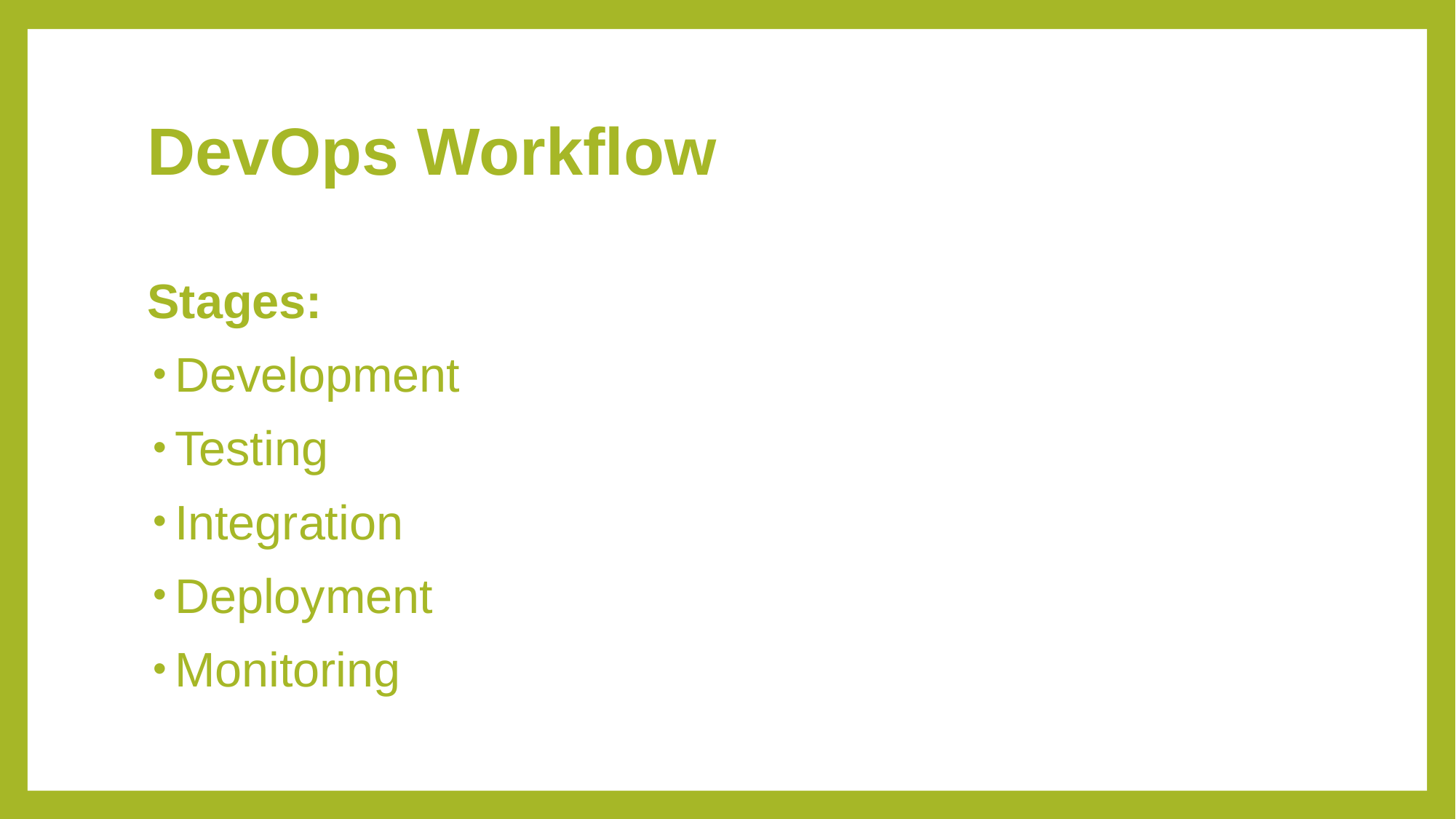

# DevOps Workflow
Stages:
Development
Testing
Integration
Deployment
Monitoring